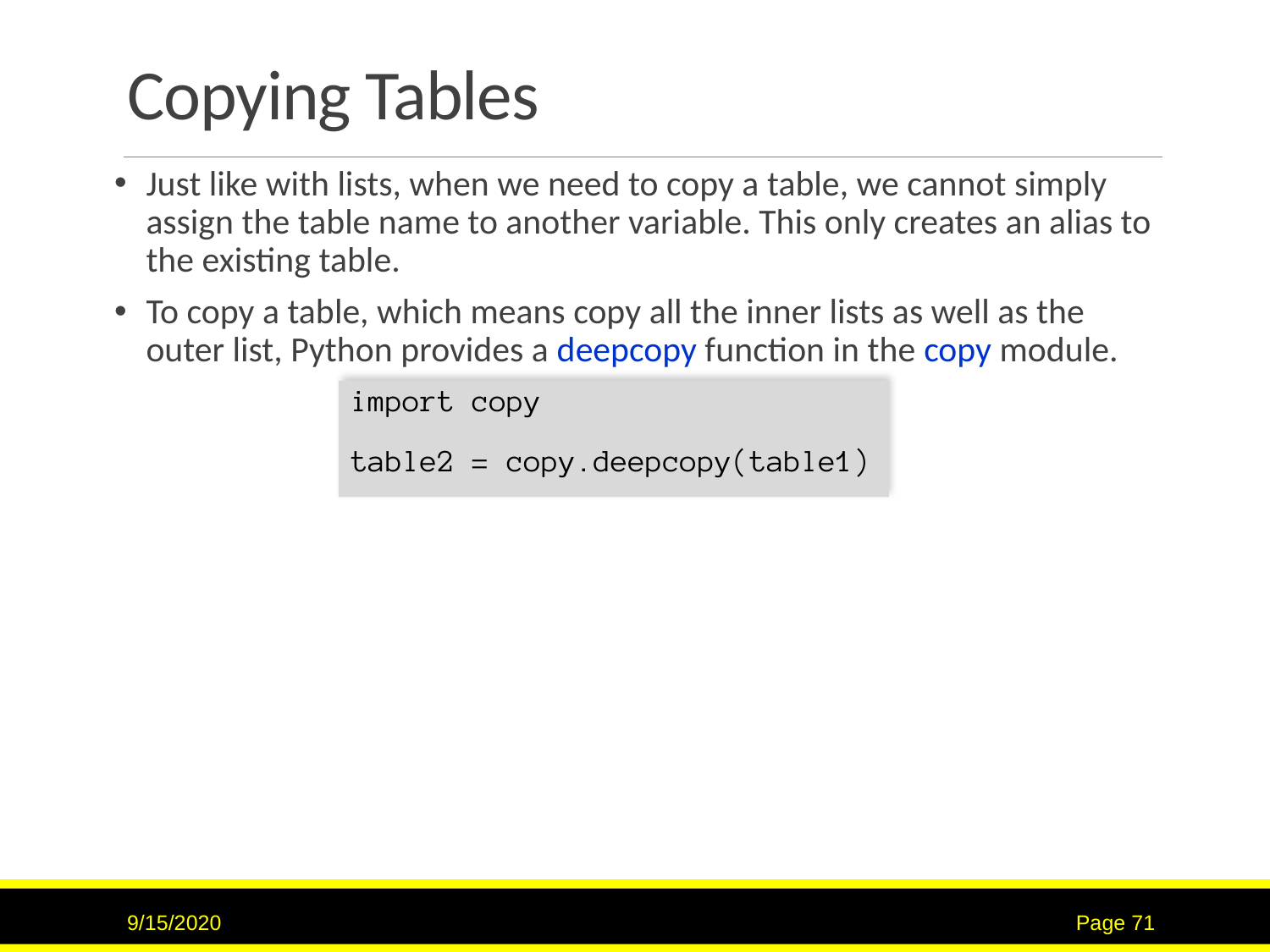

# Copying Tables
Just like with lists, when we need to copy a table, we cannot simply assign the table name to another variable. This only creates an alias to the existing table.
To copy a table, which means copy all the inner lists as well as the outer list, Python provides a deepcopy function in the copy module.

import copy

table2 = copy.deepcopy(table1)
9/15/2020
Page 71